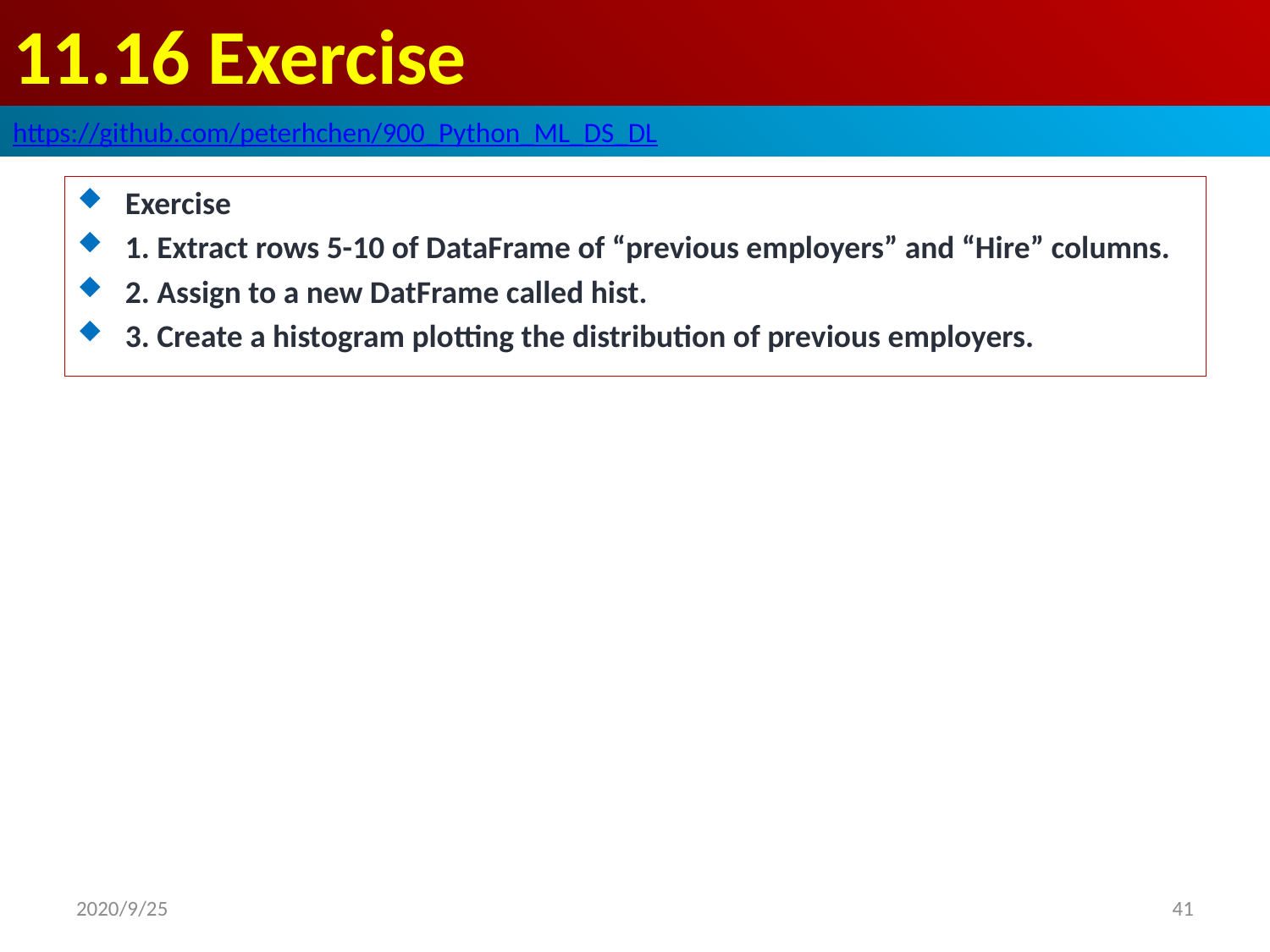

# 11.16 Exercise
https://github.com/peterhchen/900_Python_ML_DS_DL
Exercise
1. Extract rows 5-10 of DataFrame of “previous employers” and “Hire” columns.
2. Assign to a new DatFrame called hist.
3. Create a histogram plotting the distribution of previous employers.
2020/9/25
41